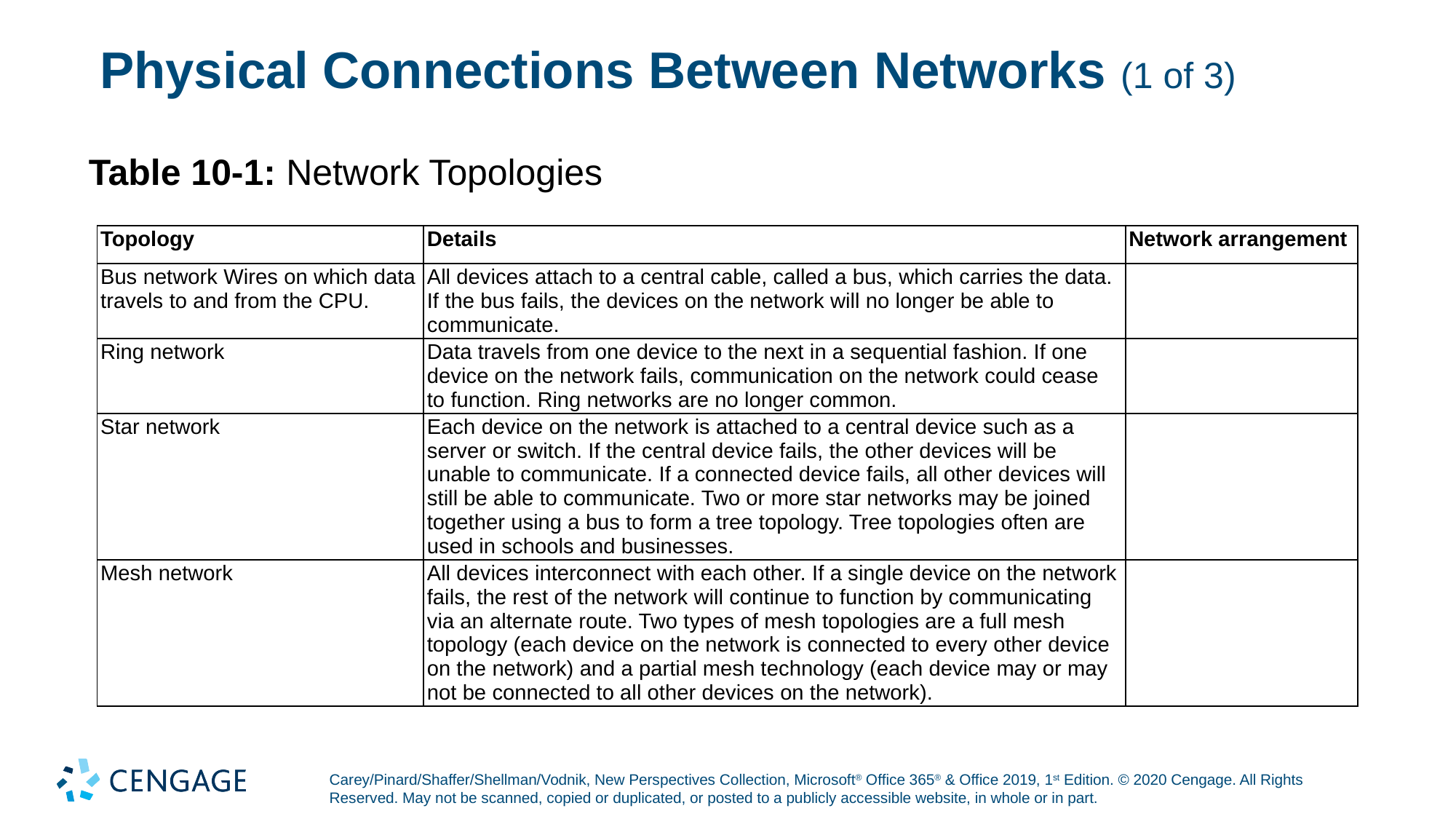

# Physical Connections Between Networks (1 of 3)
Table 10-1: Network Topologies
| Topology | Details | Network arrangement |
| --- | --- | --- |
| Bus network Wires on which data travels to and from the CPU. | All devices attach to a central cable, called a bus, which carries the data. If the bus fails, the devices on the network will no longer be able to communicate. |  |
| Ring network | Data travels from one device to the next in a sequential fashion. If one device on the network fails, communication on the network could cease to function. Ring networks are no longer common. |  |
| Star network | Each device on the network is attached to a central device such as a server or switch. If the central device fails, the other devices will be unable to communicate. If a connected device fails, all other devices will still be able to communicate. Two or more star networks may be joined together using a bus to form a tree topology. Tree topologies often are used in schools and businesses. |  |
| Mesh network | All devices interconnect with each other. If a single device on the network fails, the rest of the network will continue to function by communicating via an alternate route. Two types of mesh topologies are a full mesh topology (each device on the network is connected to every other device on the network) and a partial mesh technology (each device may or may not be connected to all other devices on the network). |  |